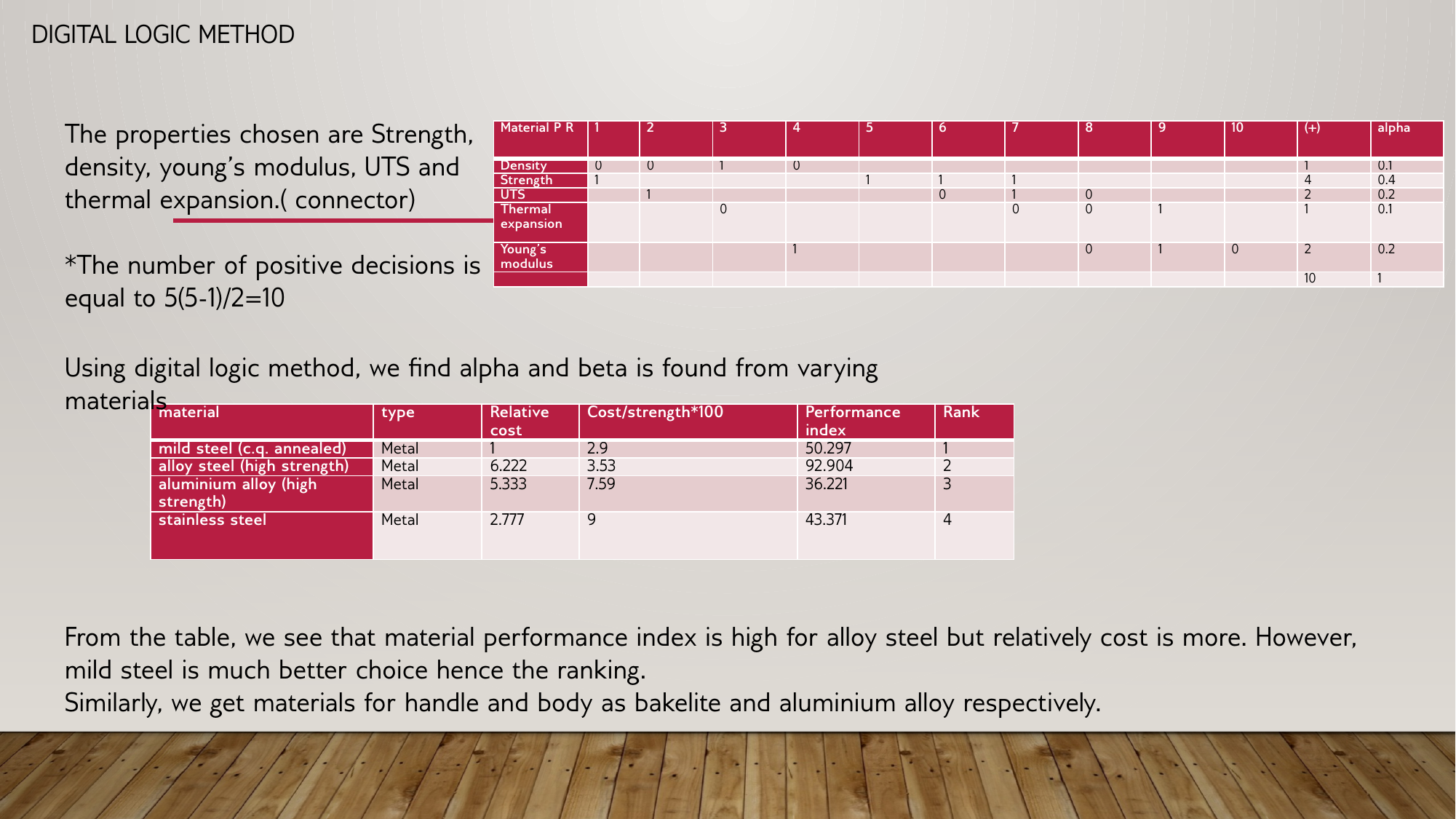

# DIGITAL LOGIC METHOD
The properties chosen are Strength, density, young’s modulus, UTS and thermal expansion.( connector)

*The number of positive decisions is equal to 5(5-1)/2=10

| Material P R | 1 | 2 | 3 | 4 | 5 | 6 | 7 | 8 | 9 | 10 | (+) | alpha |
| --- | --- | --- | --- | --- | --- | --- | --- | --- | --- | --- | --- | --- |
| Density | 0 | 0 | 1 | 0 |  |  |  |  |  |  | 1 | 0.1 |
| Strength | 1 |  |  |  | 1 | 1 | 1 |  |  |  | 4 | 0.4 |
| UTS |  | 1 |  |  |  | 0 | 1 | 0 |  |  | 2 | 0.2 |
| Thermal expansion |  |  | 0 |  |  |  | 0 | 0 | 1 |  | 1 | 0.1 |
| Young’s modulus |  |  |  | 1 |  |  |  | 0 | 1 | 0 | 2 | 0.2 |
|  |  |  |  |  |  |  |  |  |  |  | 10 | 1 |
Using digital logic method, we find alpha and beta is found from varying materials
| material | type | Relative cost | Cost/strength\*100 | Performance index | Rank |
| --- | --- | --- | --- | --- | --- |
| mild steel (c.q. annealed) | Metal | 1 | 2.9 | 50.297 | 1 |
| alloy steel (high strength) | Metal | 6.222 | 3.53 | 92.904 | 2 |
| aluminium alloy (high strength) | Metal | 5.333 | 7.59 | 36.221 | 3 |
| stainless steel | Metal | 2.777 | 9 | 43.371 | 4 |
From the table, we see that material performance index is high for alloy steel but relatively cost is more. However, mild steel is much better choice hence the ranking.
Similarly, we get materials for handle and body as bakelite and aluminium alloy respectively.